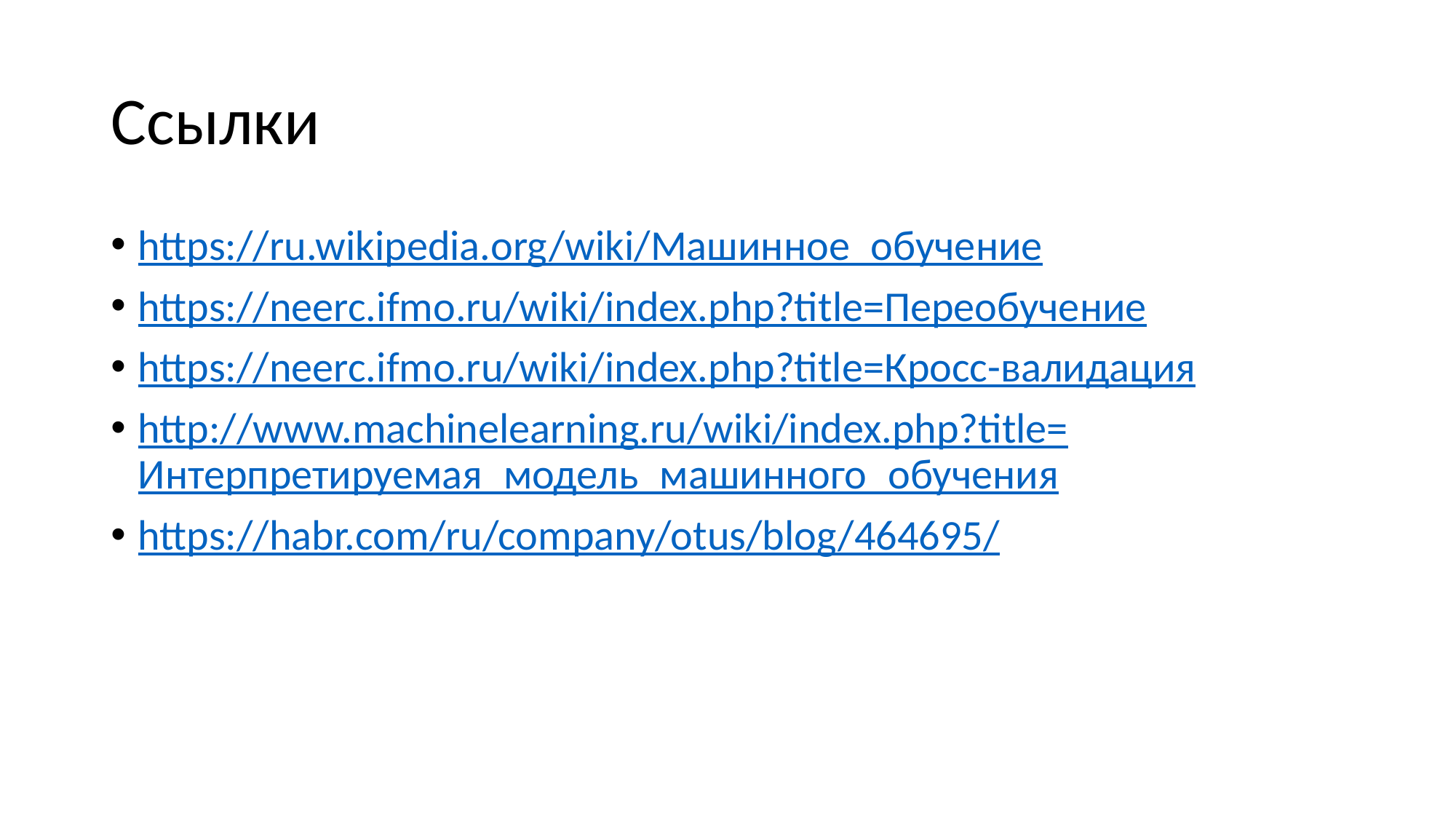

# Ссылки
https://ru.wikipedia.org/wiki/Машинное_обучение
https://neerc.ifmo.ru/wiki/index.php?title=Переобучение
https://neerc.ifmo.ru/wiki/index.php?title=Кросс-валидация
http://www.machinelearning.ru/wiki/index.php?title=Интерпретируемая_модель_машинного_обучения
https://habr.com/ru/company/otus/blog/464695/